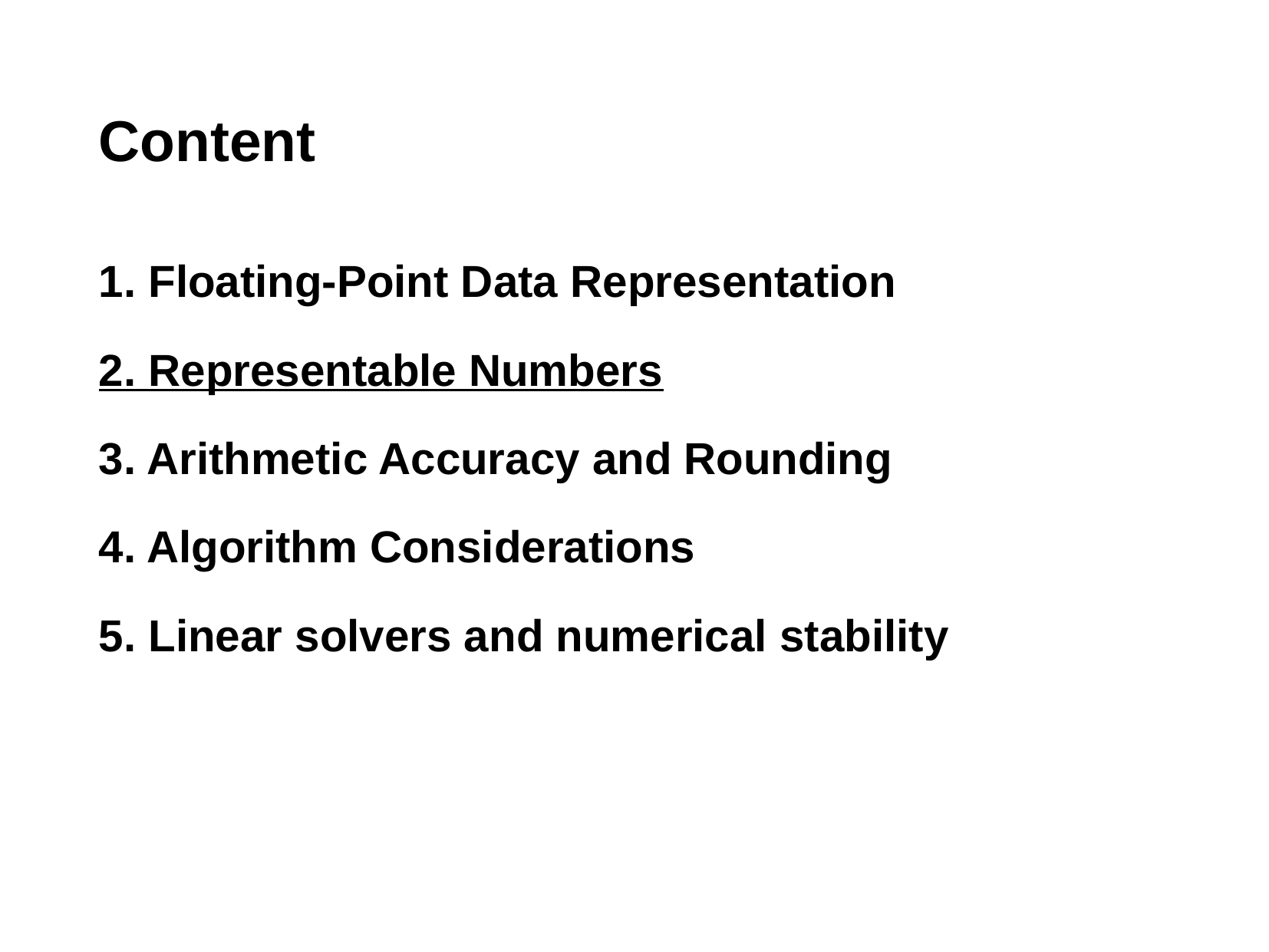

# Content
1. Floating-Point Data Representation

2. Representable Numbers

3. Arithmetic Accuracy and Rounding

4. Algorithm Considerations

5. Linear solvers and numerical stability